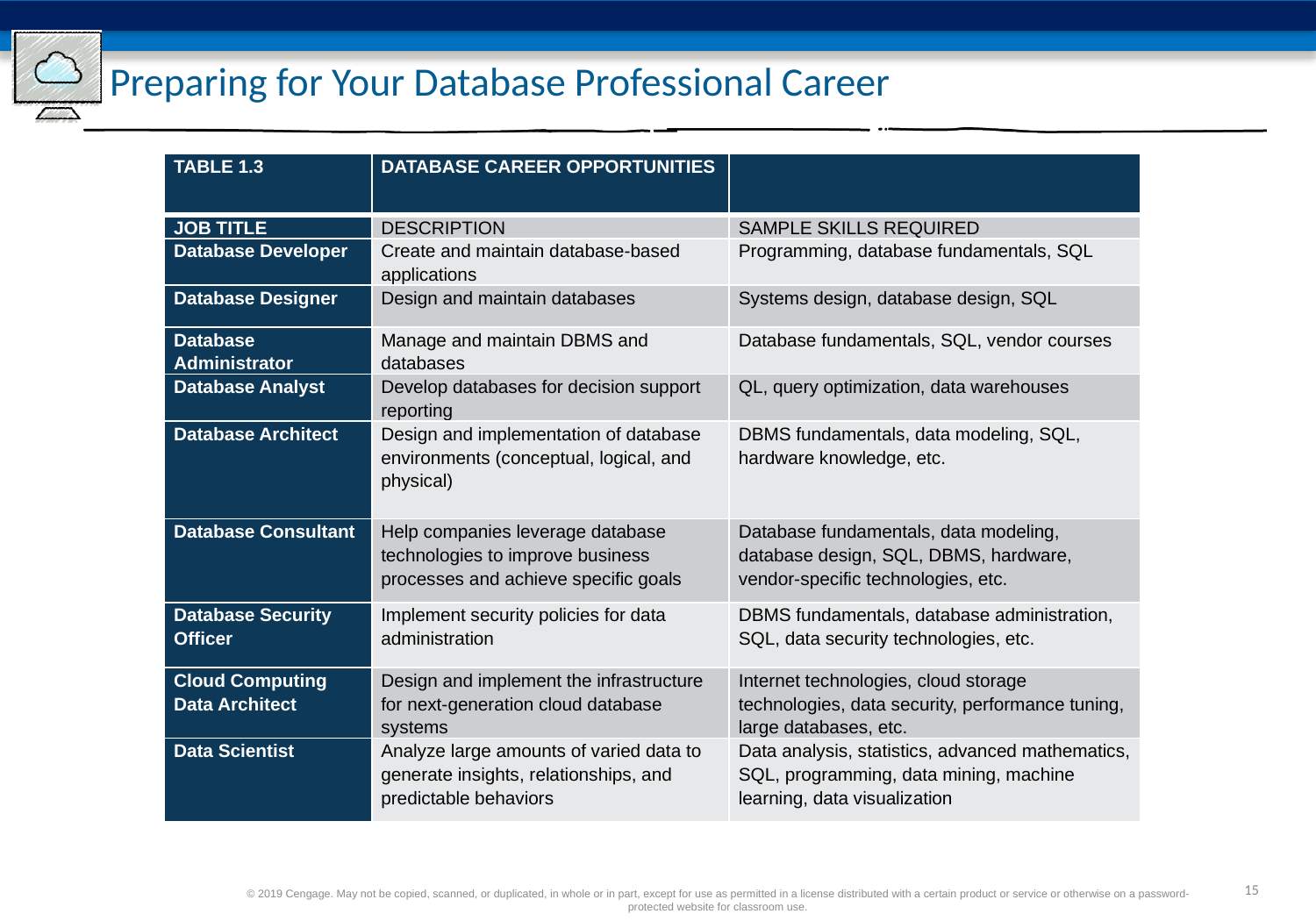

# Preparing for Your Database Professional Career
| TABLE 1.3 | DATABASE CAREER OPPORTUNITIES |  |
| --- | --- | --- |
| JOB TITLE | DESCRIPTION | SAMPLE SKILLS REQUIRED |
| Database Developer | Create and maintain database-based applications | Programming, database fundamentals, SQL |
| Database Designer | Design and maintain databases | Systems design, database design, SQL |
| Database Administrator | Manage and maintain DBMS and databases | Database fundamentals, SQL, vendor courses |
| Database Analyst | Develop databases for decision support reporting | QL, query optimization, data warehouses |
| Database Architect | Design and implementation of database environments (conceptual, logical, and physical) | DBMS fundamentals, data modeling, SQL, hardware knowledge, etc. |
| Database Consultant | Help companies leverage database technologies to improve business processes and achieve specific goals | Database fundamentals, data modeling, database design, SQL, DBMS, hardware, vendor-specific technologies, etc. |
| Database Security Officer | Implement security policies for data administration | DBMS fundamentals, database administration, SQL, data security technologies, etc. |
| Cloud Computing Data Architect | Design and implement the infrastructure for next-generation cloud database systems | Internet technologies, cloud storage technologies, data security, performance tuning, large databases, etc. |
| Data Scientist | Analyze large amounts of varied data to generate insights, relationships, and predictable behaviors | Data analysis, statistics, advanced mathematics, SQL, programming, data mining, machine learning, data visualization |
© 2019 Cengage. May not be copied, scanned, or duplicated, in whole or in part, except for use as permitted in a license distributed with a certain product or service or otherwise on a password-protected website for classroom use.